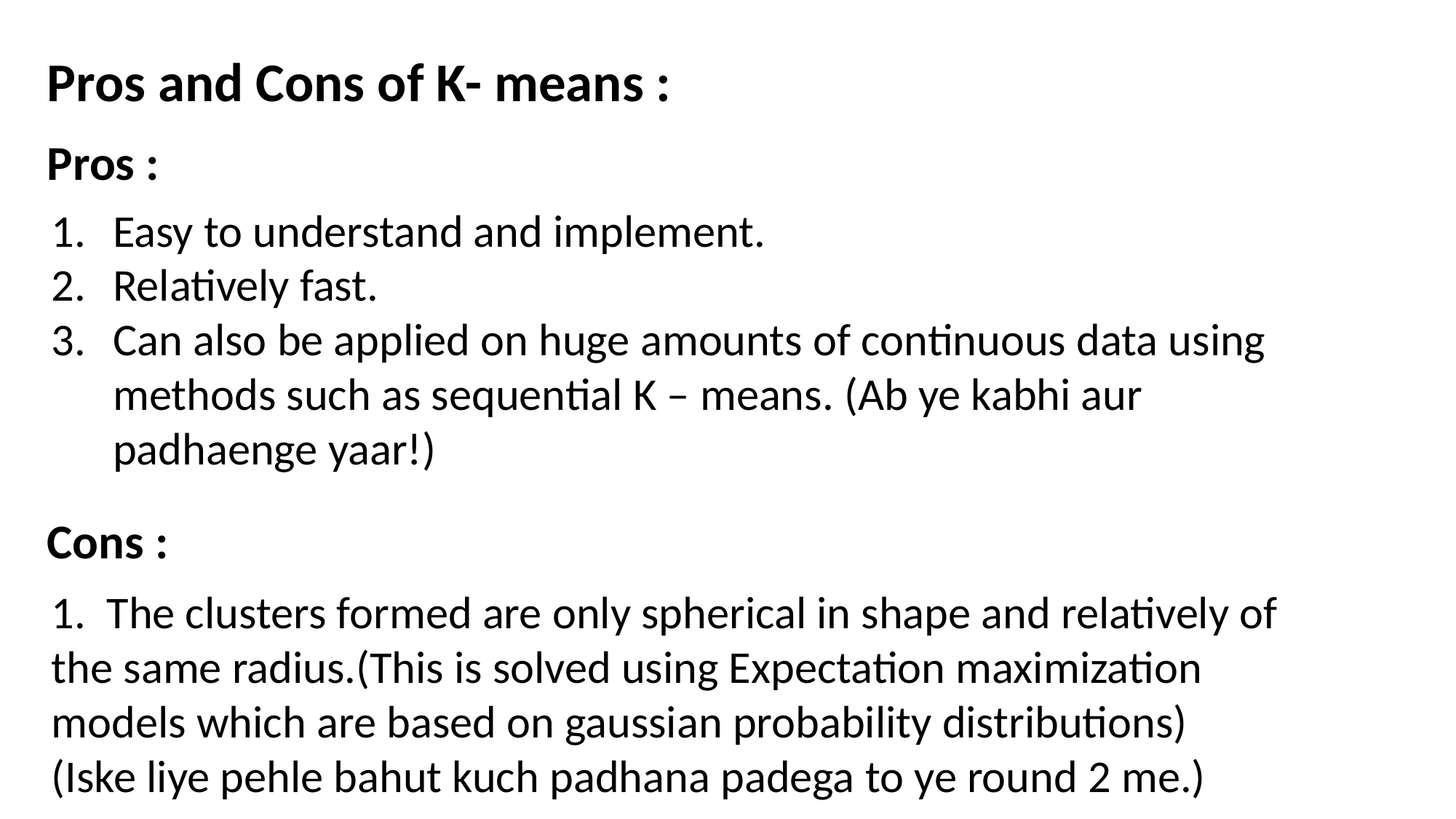

Pros and Cons of K- means :
Pros :

Easy to understand and implement.
Relatively fast.
Can also be applied on huge amounts of continuous data using methods such as sequential K – means. (Ab ye kabhi aur padhaenge yaar!)

1.  The clusters formed are only spherical in shape and relatively of the same radius.(This is solved using Expectation maximization models which are based on gaussian probability distributions)
(Iske liye pehle bahut kuch padhana padega to ye round 2 me.)
Cons :